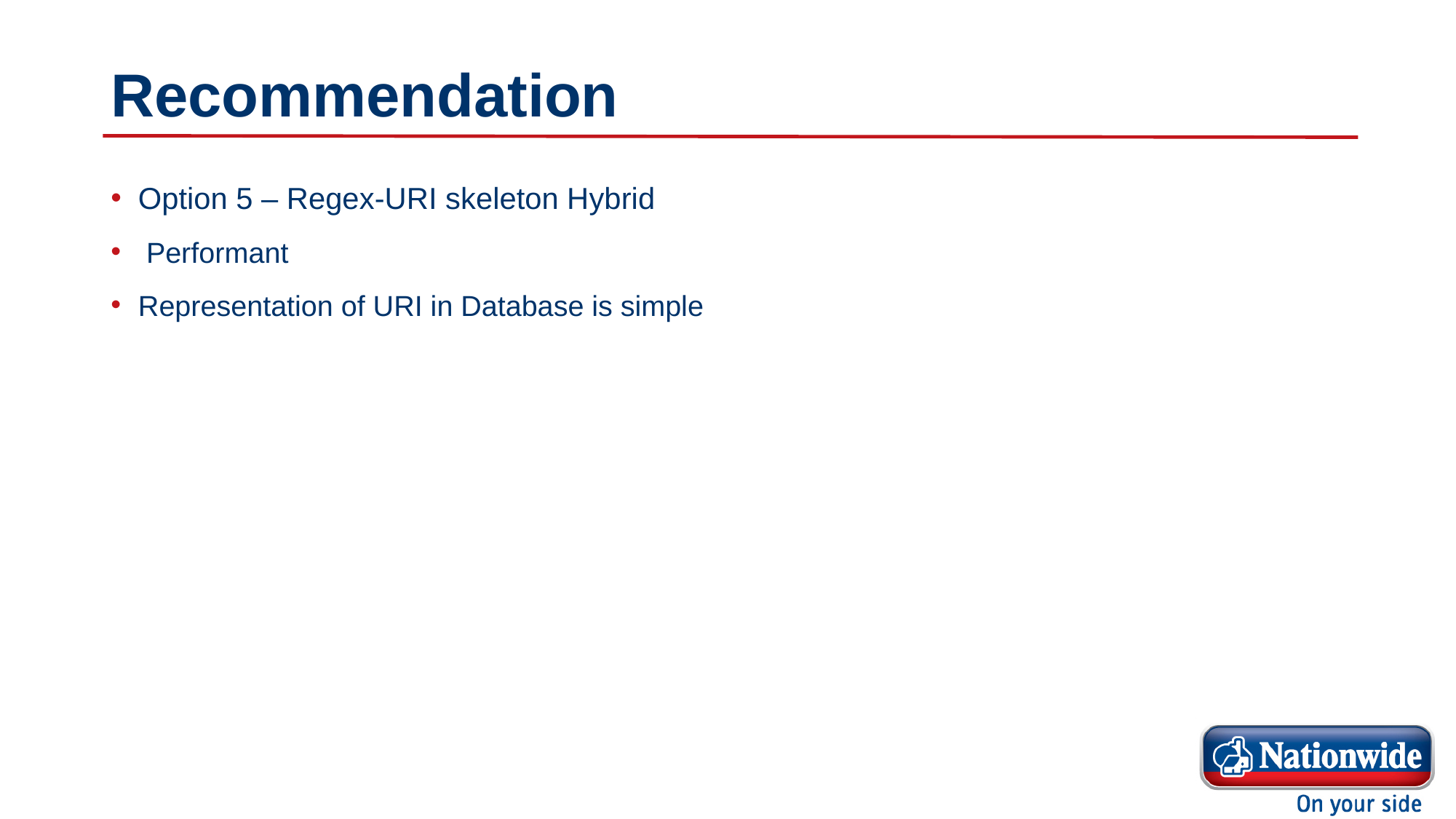

# Recommendation
Option 5 – Regex-URI skeleton Hybrid
 Performant
Representation of URI in Database is simple